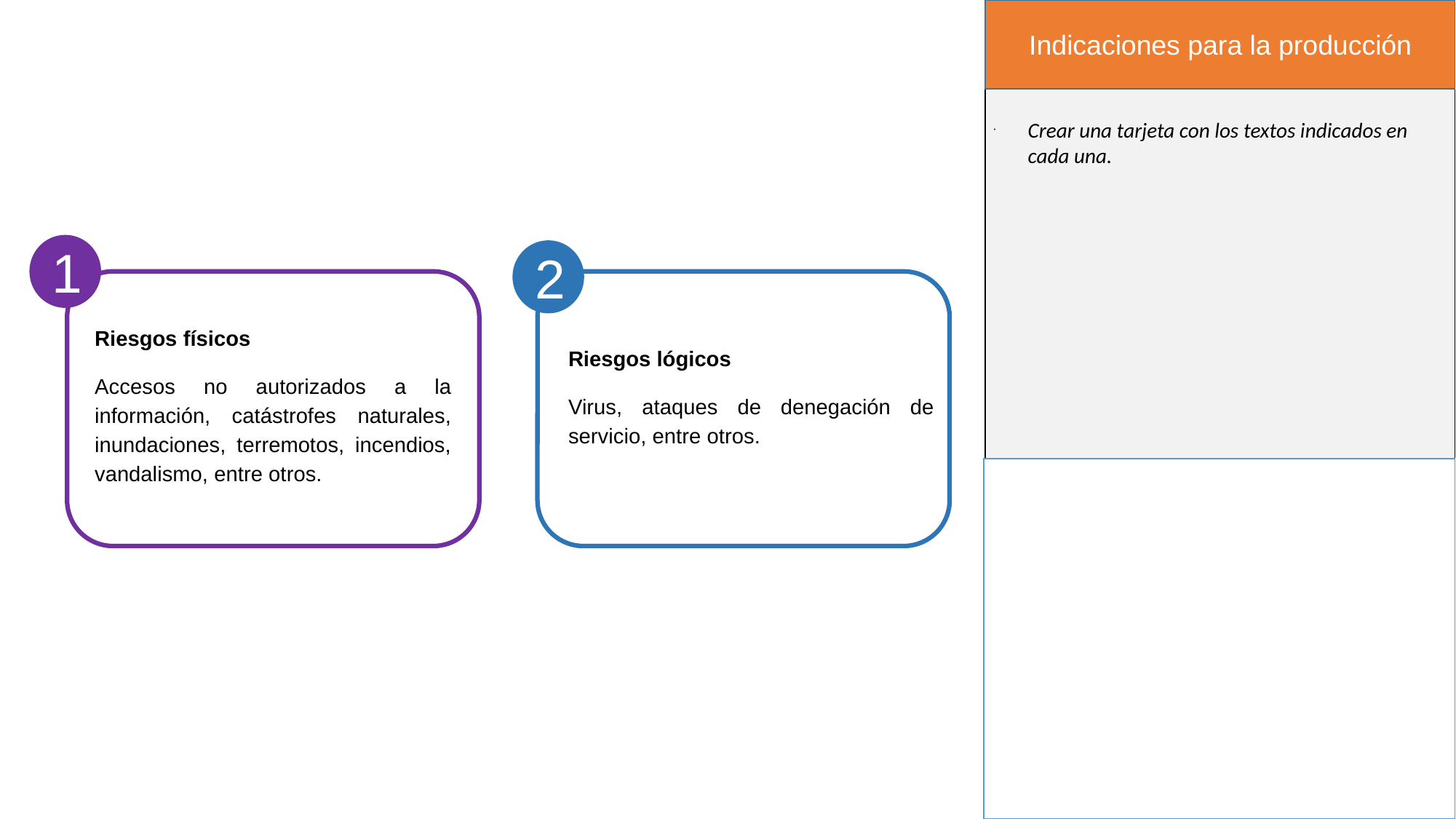

Indicaciones para la producción

Crear una tarjeta con los textos indicados en cada una.
1
2

Riesgos físicos
Accesos no autorizados a la información, catástrofes naturales, inundaciones, terremotos, incendios, vandalismo, entre otros.
Riesgos lógicos
Virus, ataques de denegación de servicio, entre otros.